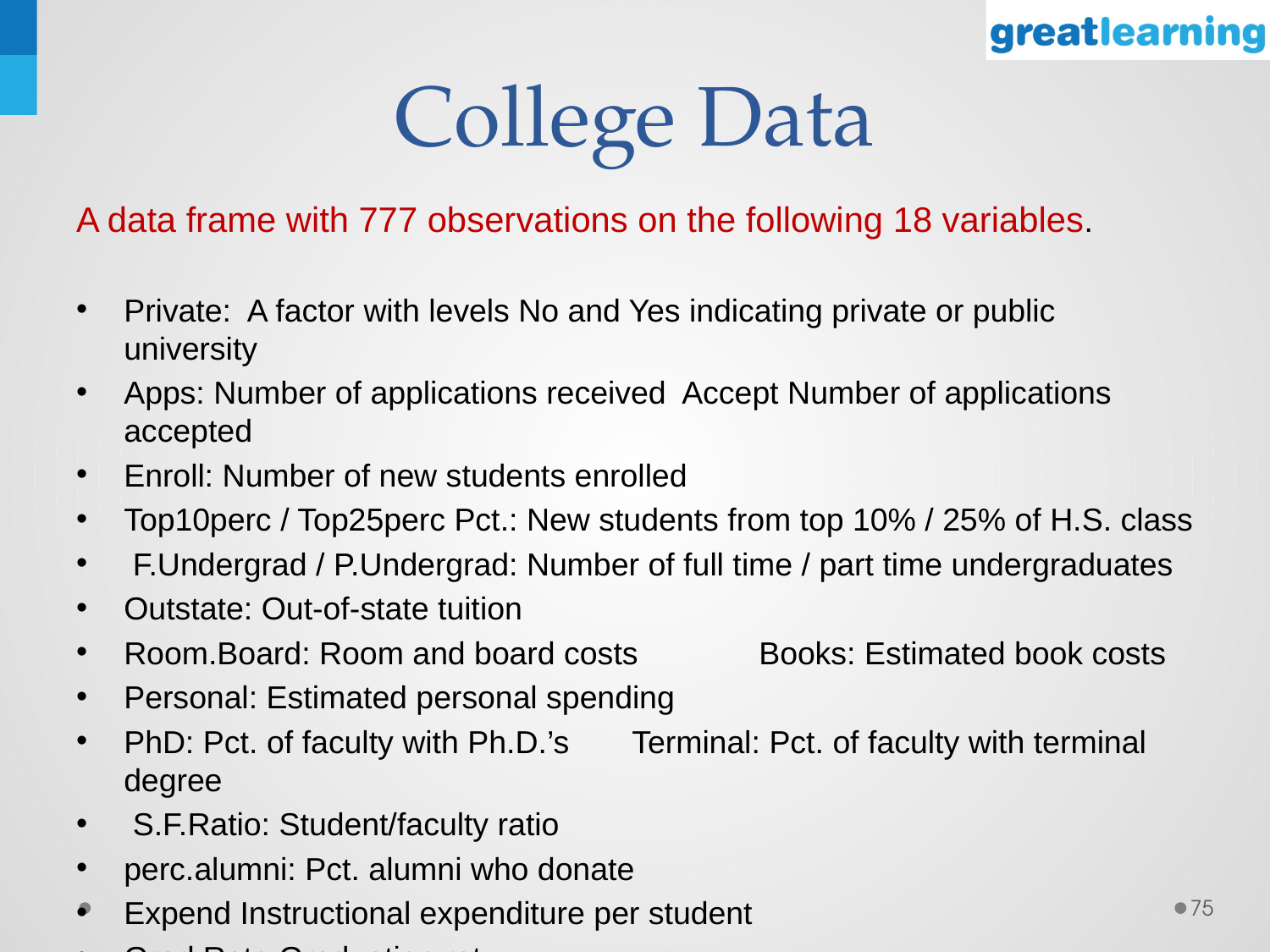

# College Data
A data frame with 777 observations on the following 18 variables.

Private:  A factor with levels No and Yes indicating private or public university
Apps: Number of applications received  Accept Number of applications accepted
Enroll: Number of new students enrolled
Top10perc / Top25perc Pct.: New students from top 10% / 25% of H.S. class
 F.Undergrad / P.Undergrad: Number of full time / part time undergraduates
Outstate: Out-of-state tuition
Room.Board: Room and board costs 	Books: Estimated book costs
Personal: Estimated personal spending
PhD: Pct. of faculty with Ph.D.’s 	Terminal: Pct. of faculty with terminal degree
 S.F.Ratio: Student/faculty ratio
perc.alumni: Pct. alumni who donate
Expend Instructional expenditure per student
Grad.Rate Graduation rat
75